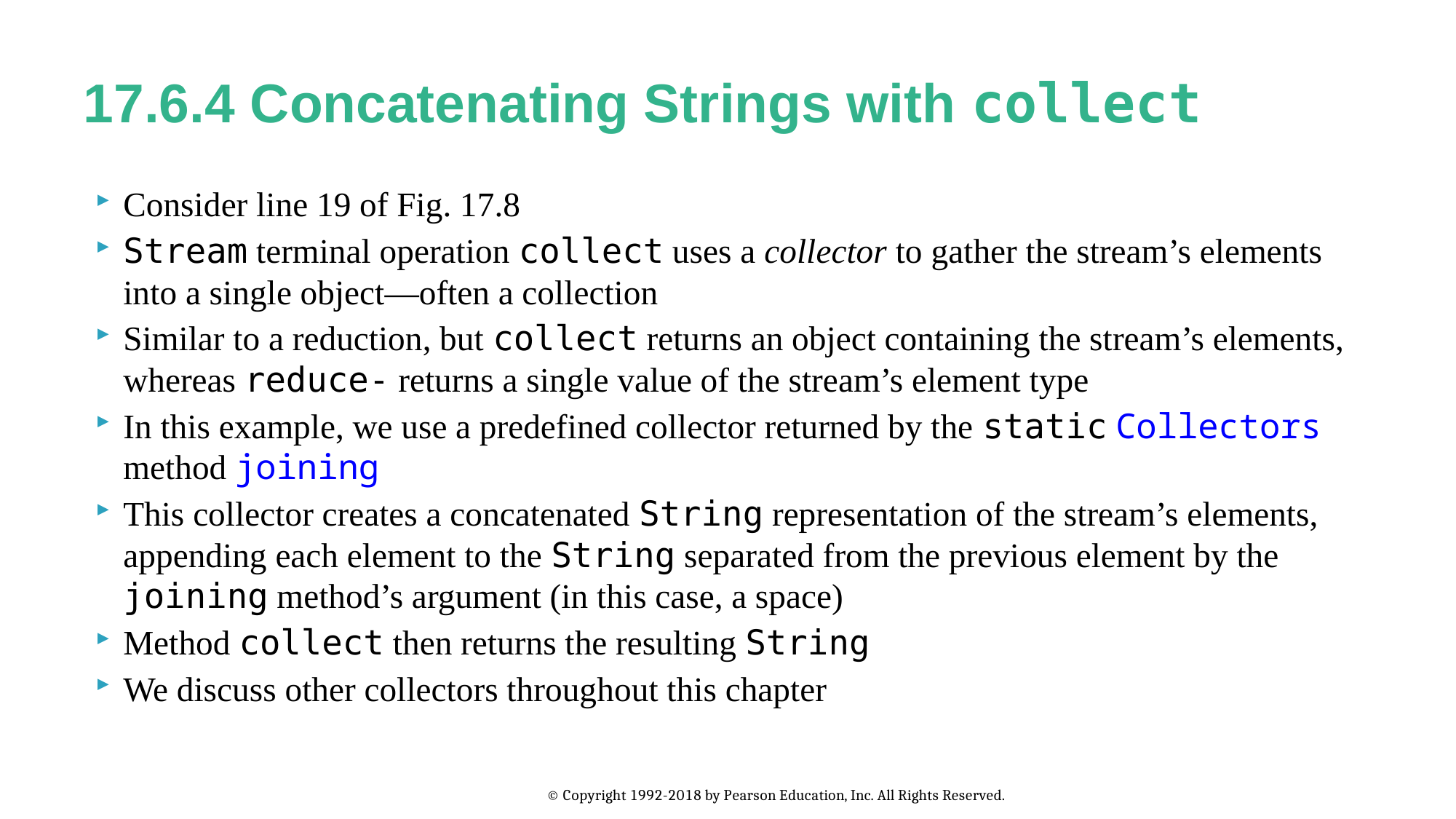

# 17.6.4 Concatenating Strings with collect
Consider line 19 of Fig. 17.8
Stream terminal operation collect uses a collector to gather the stream’s elements into a single object—often a collection
Similar to a reduction, but collect returns an object containing the stream’s elements, whereas reduce- returns a single value of the stream’s element type
In this example, we use a predefined collector returned by the static Collectors method joining
This collector creates a concatenated String representation of the stream’s elements, appending each element to the String separated from the previous element by the joining method’s argument (in this case, a space)
Method collect then returns the resulting String
We discuss other collectors throughout this chapter

© Copyright 1992-2018 by Pearson Education, Inc. All Rights Reserved.